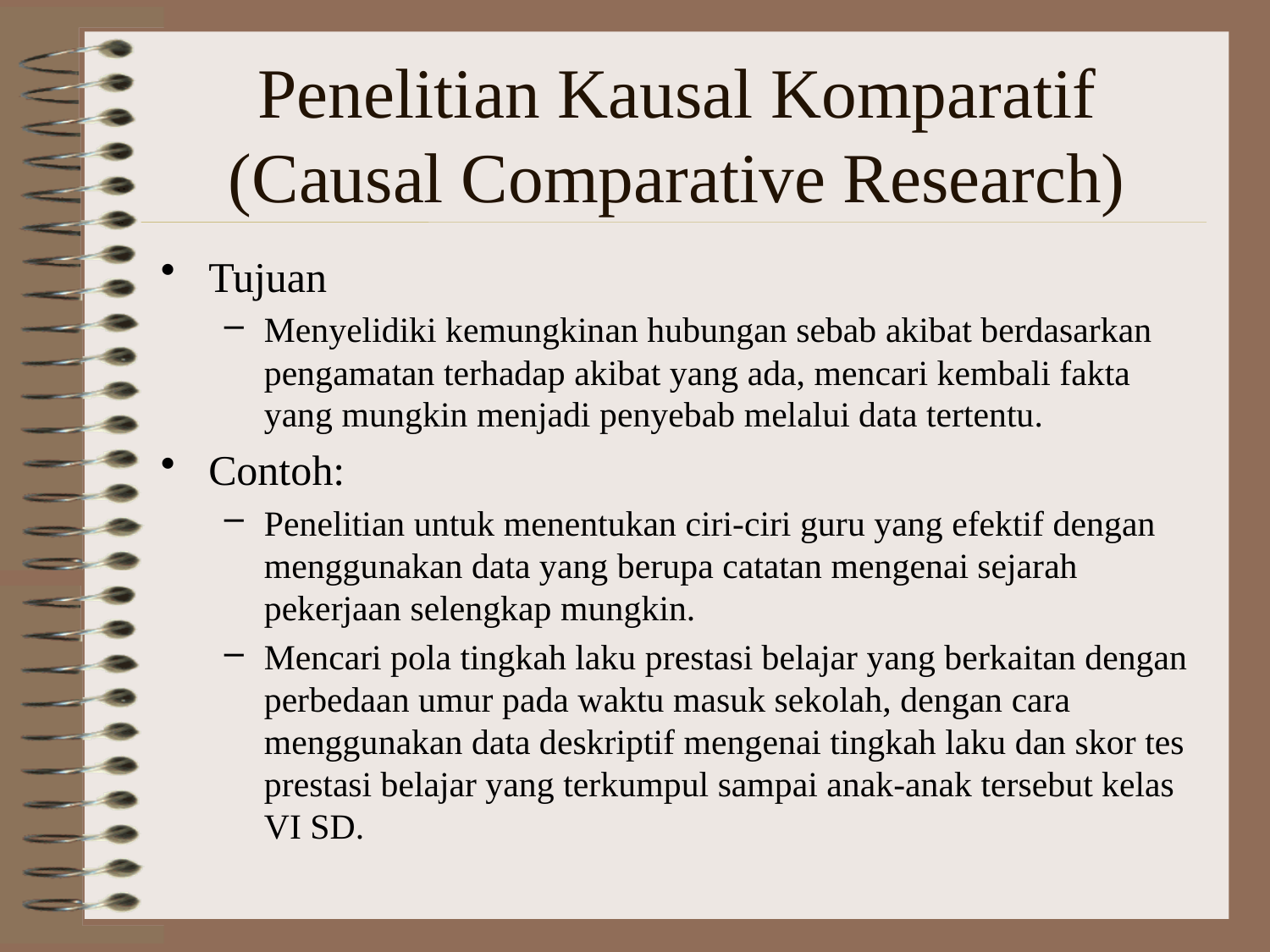

# Penelitian Kausal Komparatif (Causal Comparative Research)
Tujuan
Menyelidiki kemungkinan hubungan sebab akibat berdasarkan pengamatan terhadap akibat yang ada, mencari kembali fakta yang mungkin menjadi penyebab melalui data tertentu.
Contoh:
Penelitian untuk menentukan ciri-ciri guru yang efektif dengan menggunakan data yang berupa catatan mengenai sejarah pekerjaan selengkap mungkin.
Mencari pola tingkah laku prestasi belajar yang berkaitan dengan perbedaan umur pada waktu masuk sekolah, dengan cara menggunakan data deskriptif mengenai tingkah laku dan skor tes prestasi belajar yang terkumpul sampai anak-anak tersebut kelas VI SD.